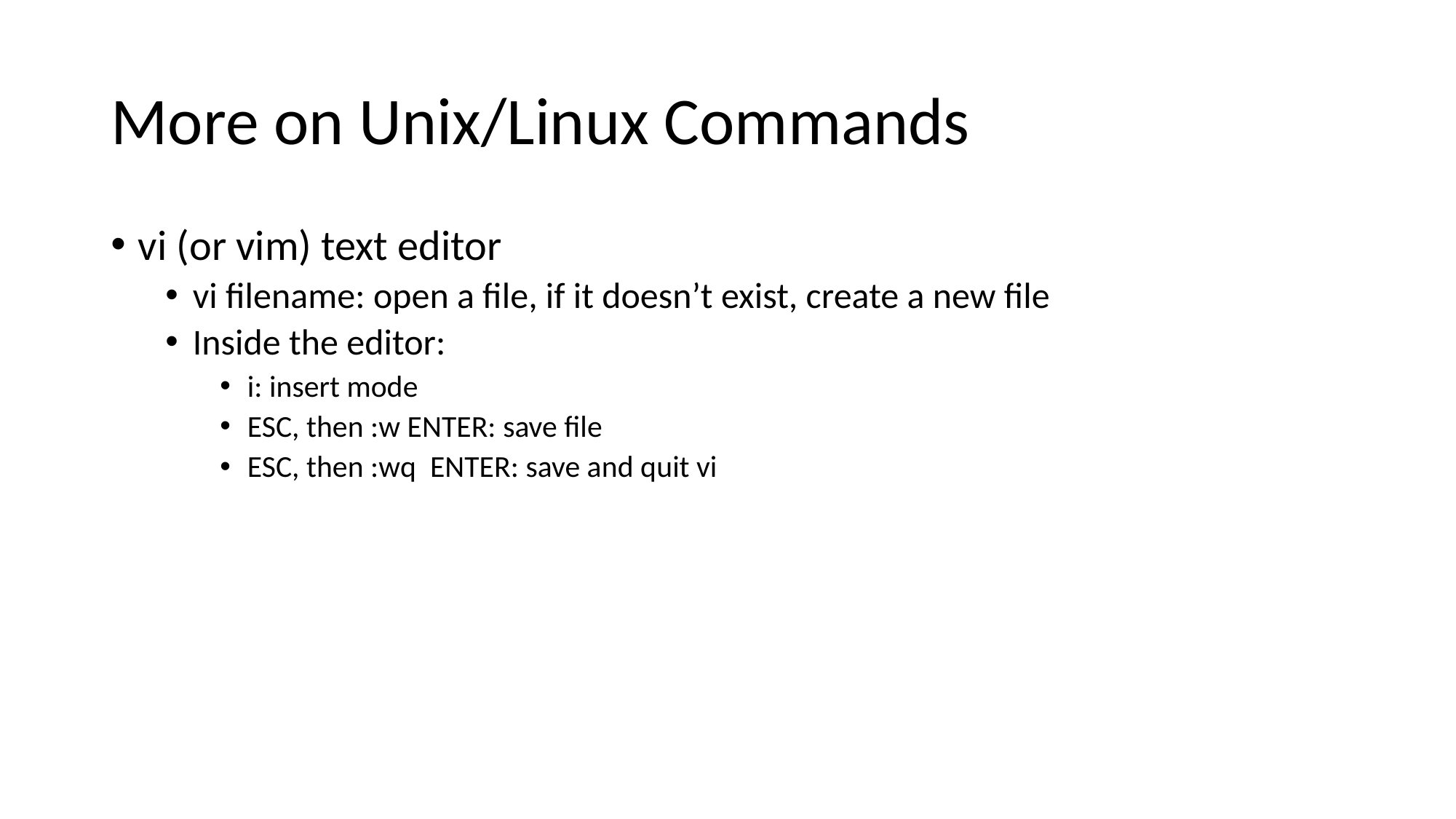

# More on Unix/Linux Commands
vi (or vim) text editor
vi filename: open a file, if it doesn’t exist, create a new file
Inside the editor:
i: insert mode
ESC, then :w ENTER: save file
ESC, then :wq  ENTER: save and quit vi